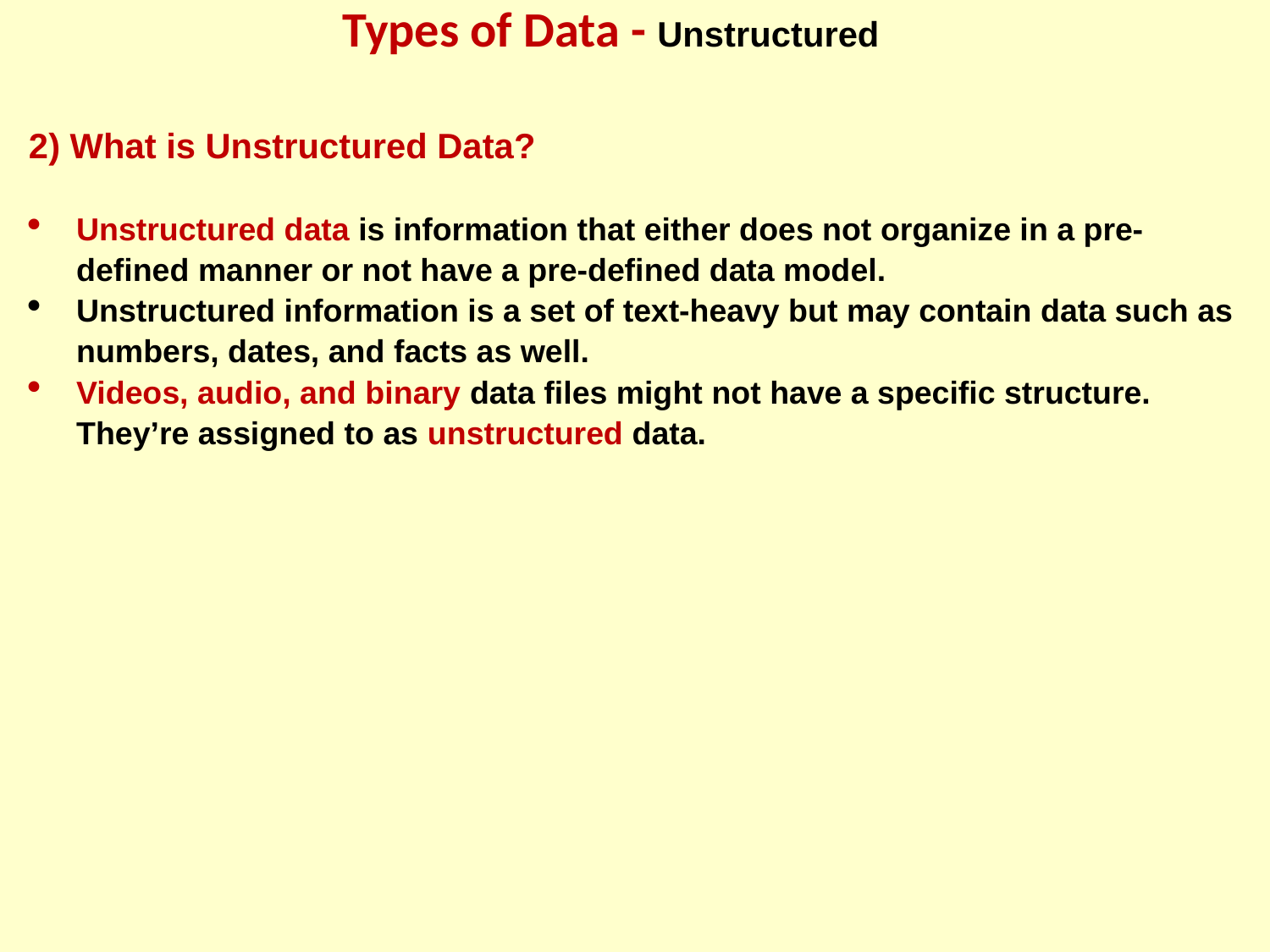

# Types of Data - Unstructured
2) What is Unstructured Data?

Unstructured data is information that either does not organize in a pre-defined manner or not have a pre-defined data model.
Unstructured information is a set of text-heavy but may contain data such as numbers, dates, and facts as well.
Videos, audio, and binary data files might not have a specific structure. They’re assigned to as unstructured data.